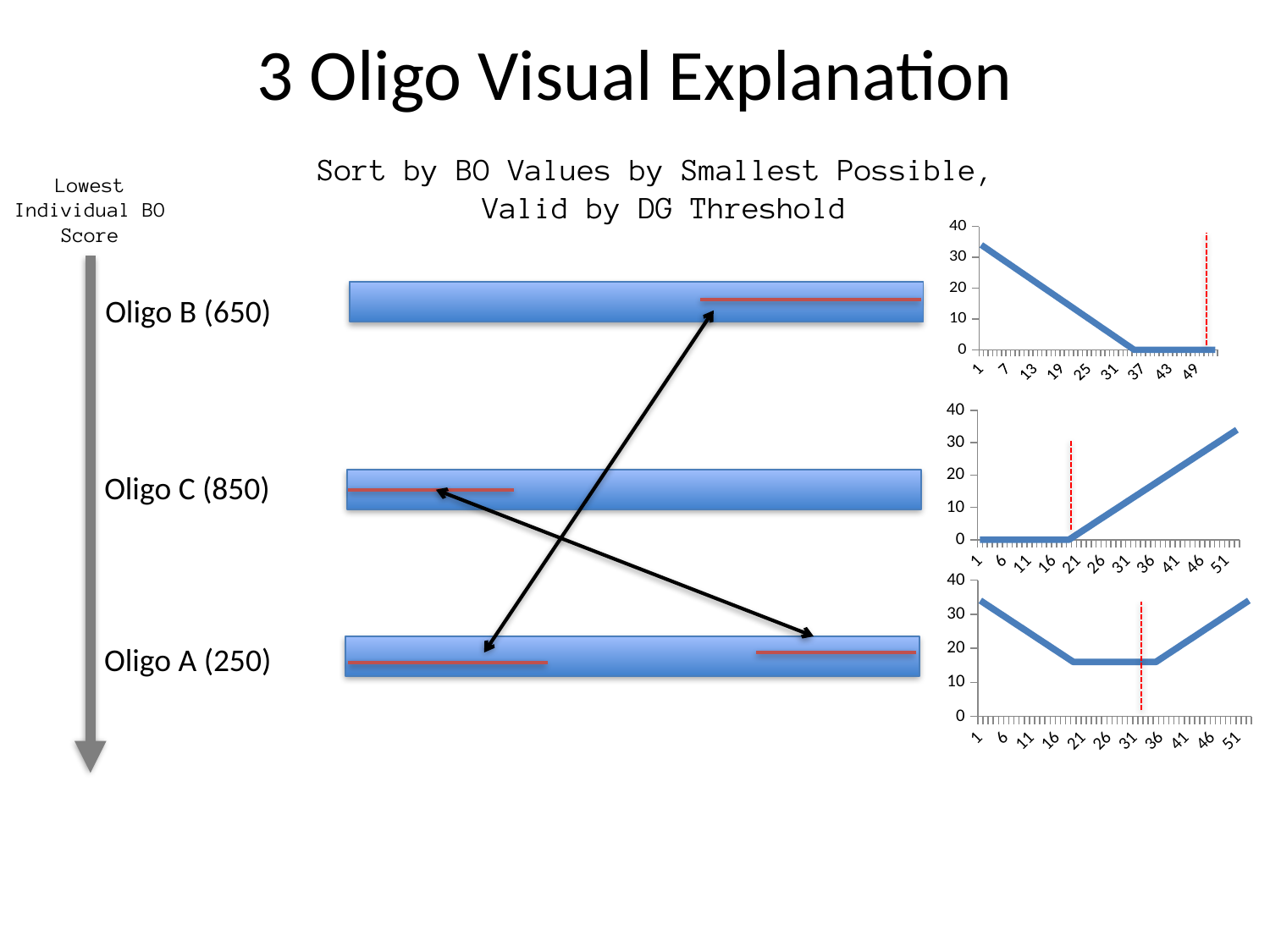

# 3 Oligo Visual Explanation
Sort by BO Values by Smallest Possible,
Valid by DG Threshold
Lowest Individual BO Score

### Chart

| Category |  |
|---|---|
Oligo B (650)

### Chart

| Category |  |
|---|---|
Oligo C (850)

### Chart

| Category |  |
|---|---|
Oligo A (250)